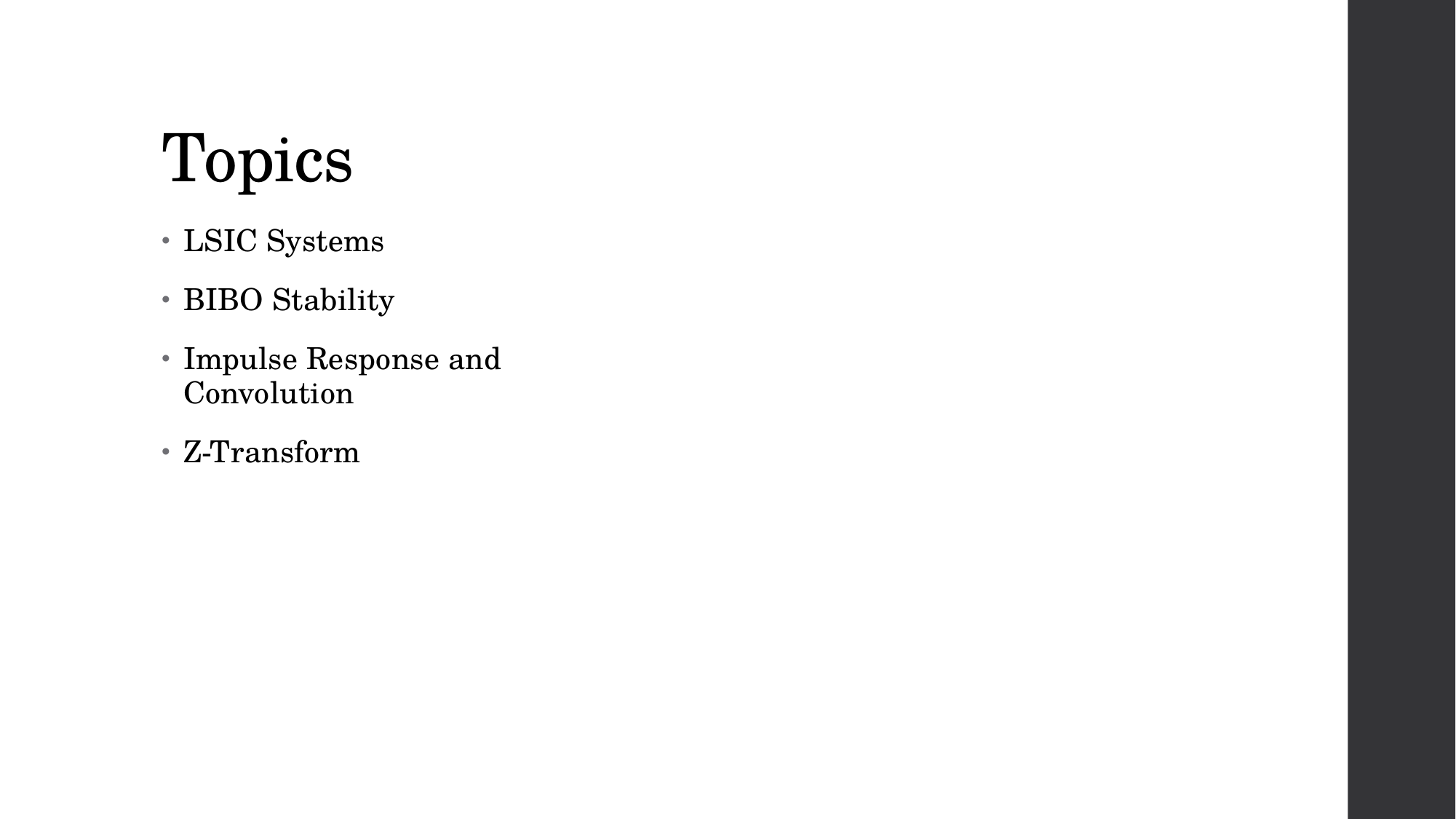

# Topics
LSIC Systems
BIBO Stability
Impulse Response and Convolution
Z-Transform